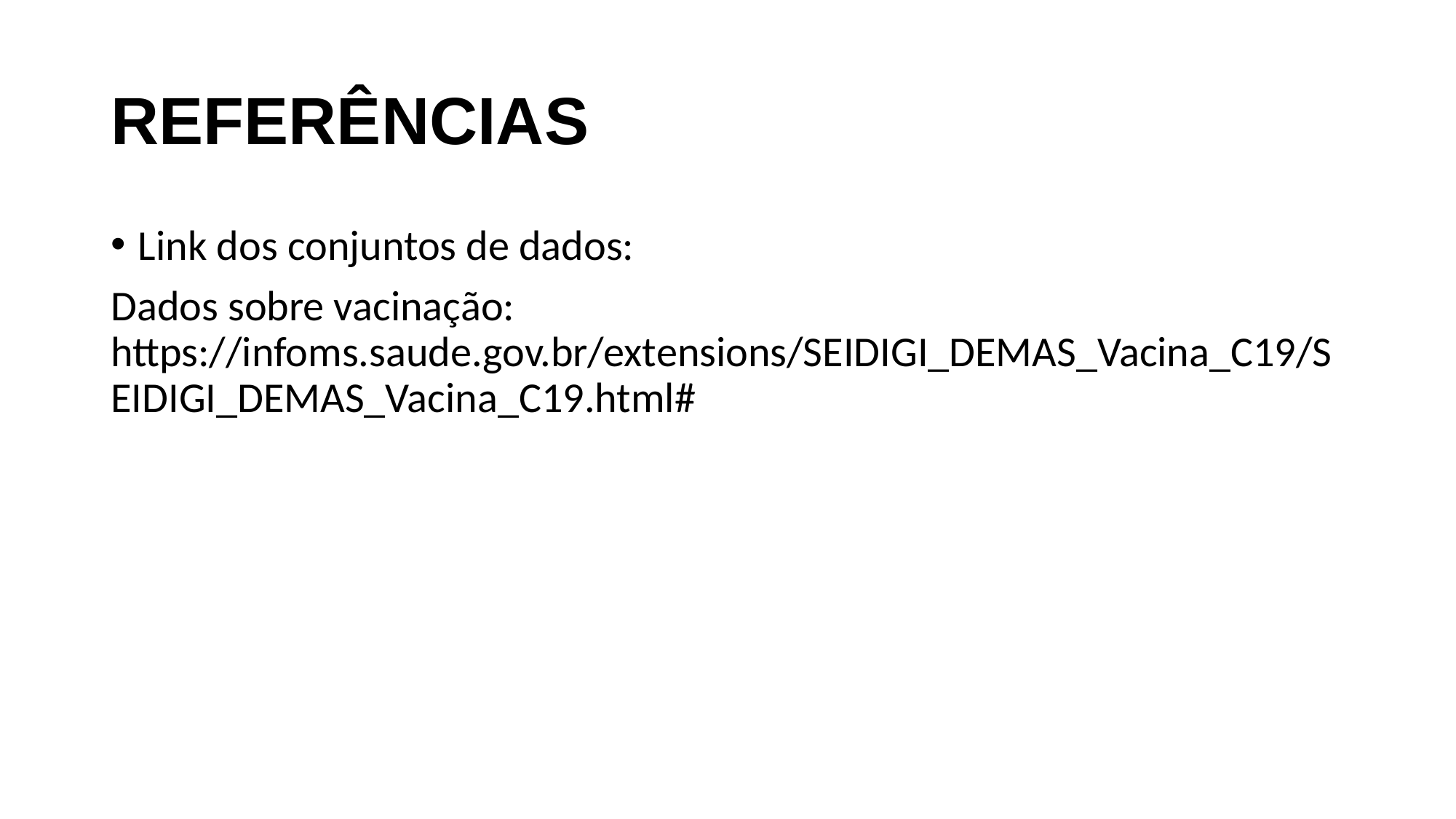

# REFERÊNCIAS
Link dos conjuntos de dados:
Dados sobre vacinação: https://infoms.saude.gov.br/extensions/SEIDIGI_DEMAS_Vacina_C19/SEIDIGI_DEMAS_Vacina_C19.html#